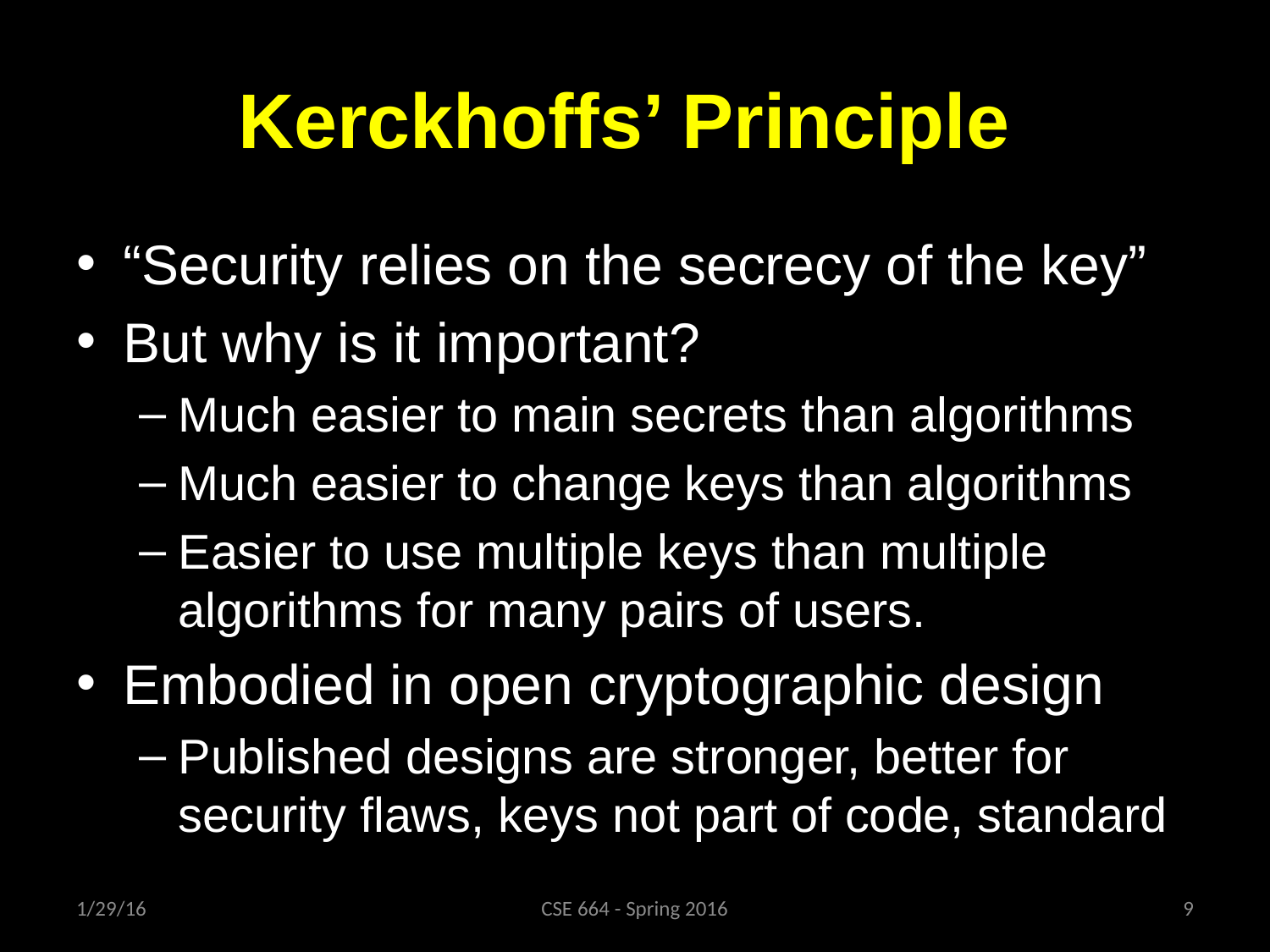

# Kerckhoffs’ Principle
“Security relies on the secrecy of the key”
But why is it important?
Much easier to main secrets than algorithms
Much easier to change keys than algorithms
Easier to use multiple keys than multiple algorithms for many pairs of users.
Embodied in open cryptographic design
Published designs are stronger, better for security flaws, keys not part of code, standard
1/29/16
CSE 664 - Spring 2016
9